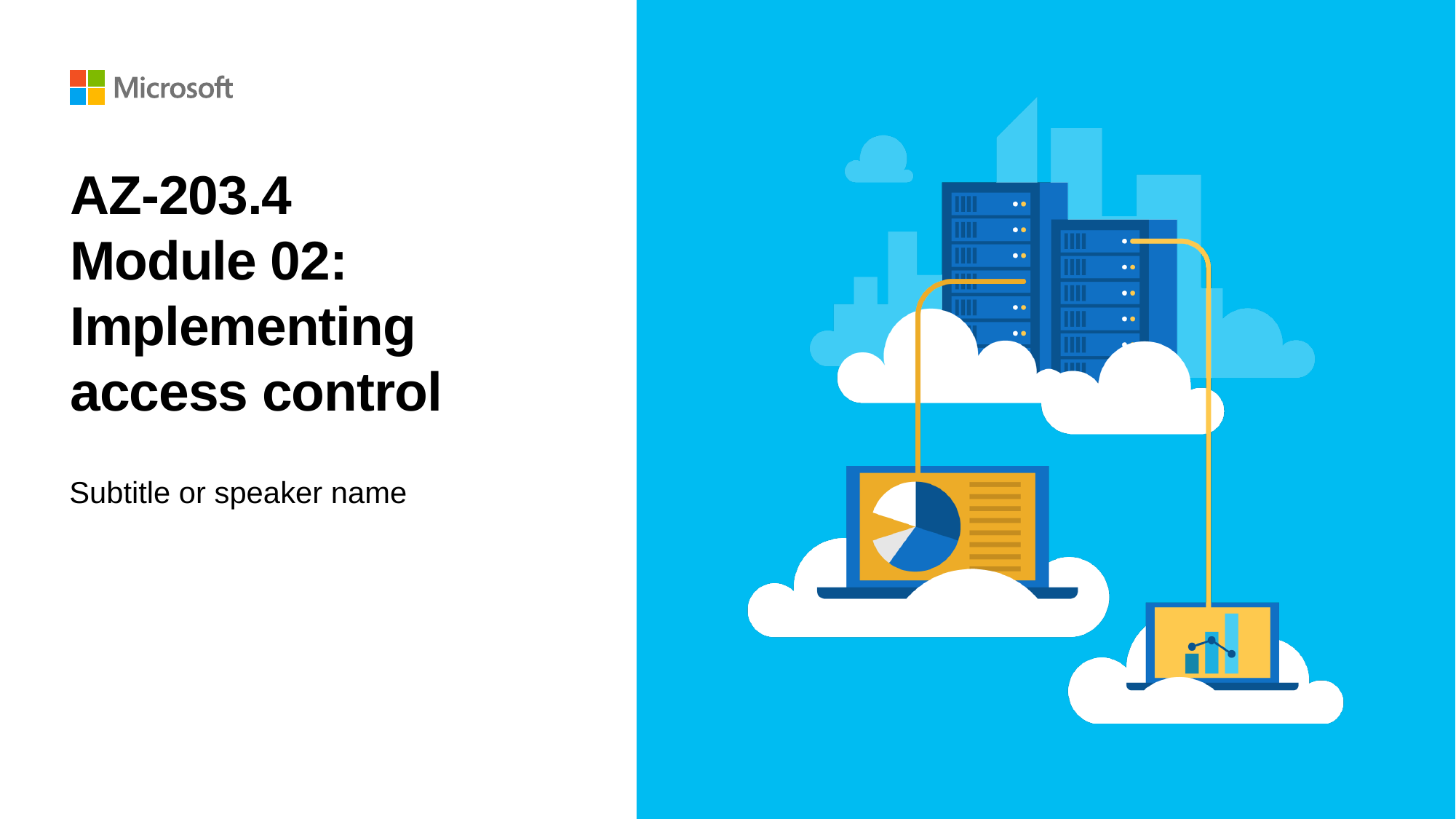

# AZ-203.4 Module 02: Implementing access control
Subtitle or speaker name